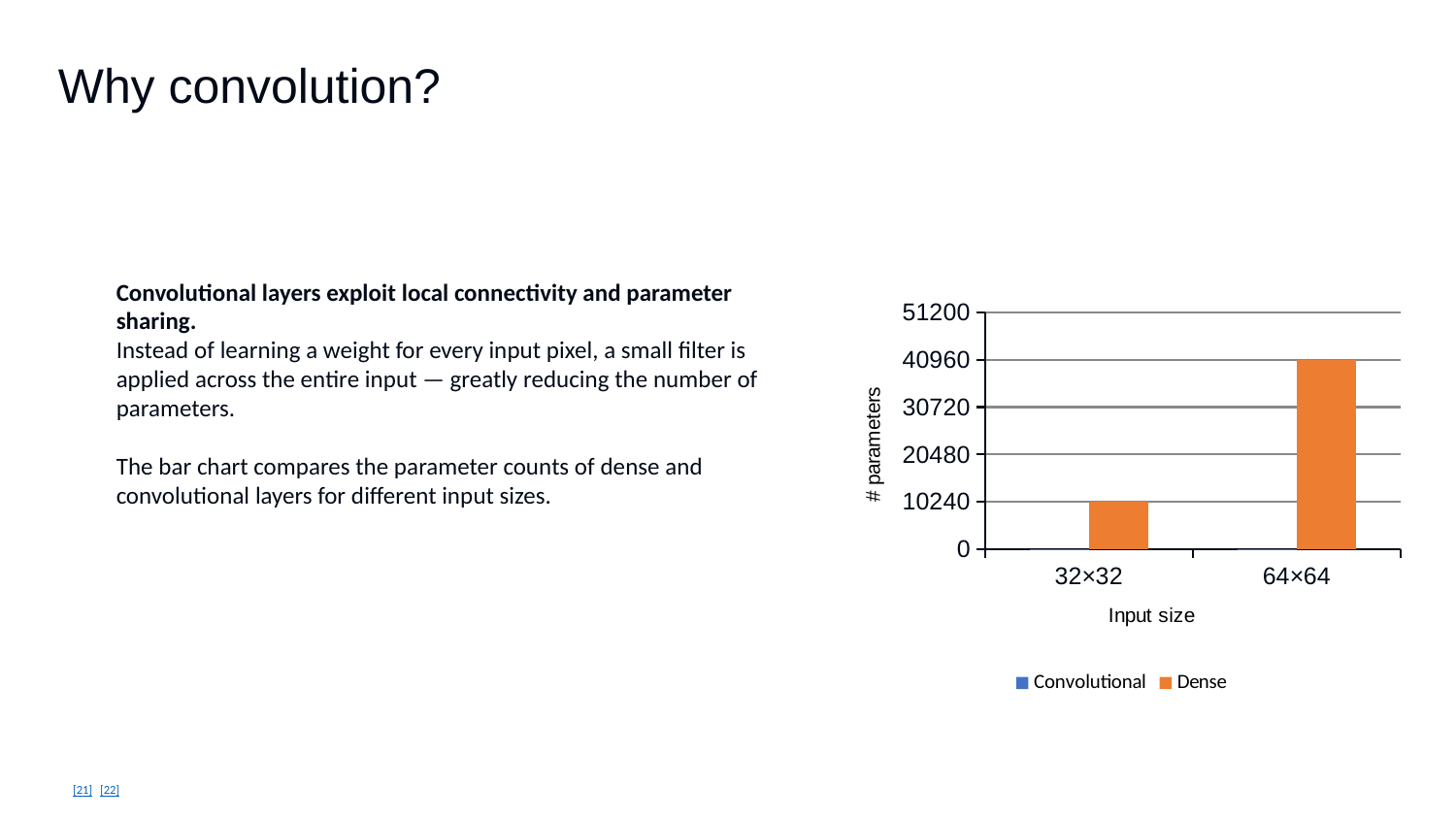

Why convolution?
Convolutional layers exploit local connectivity and parameter sharing.
Instead of learning a weight for every input pixel, a small filter is applied across the entire input — greatly reducing the number of parameters.

The bar chart compares the parameter counts of dense and convolutional layers for different input sizes.

### Chart

| Category | Convolutional | Dense |
|---|---|---|
| 32×32 | 90.0 | 10240.0 |
| 64×64 | 90.0 | 40960.0 |
[21]   [22]